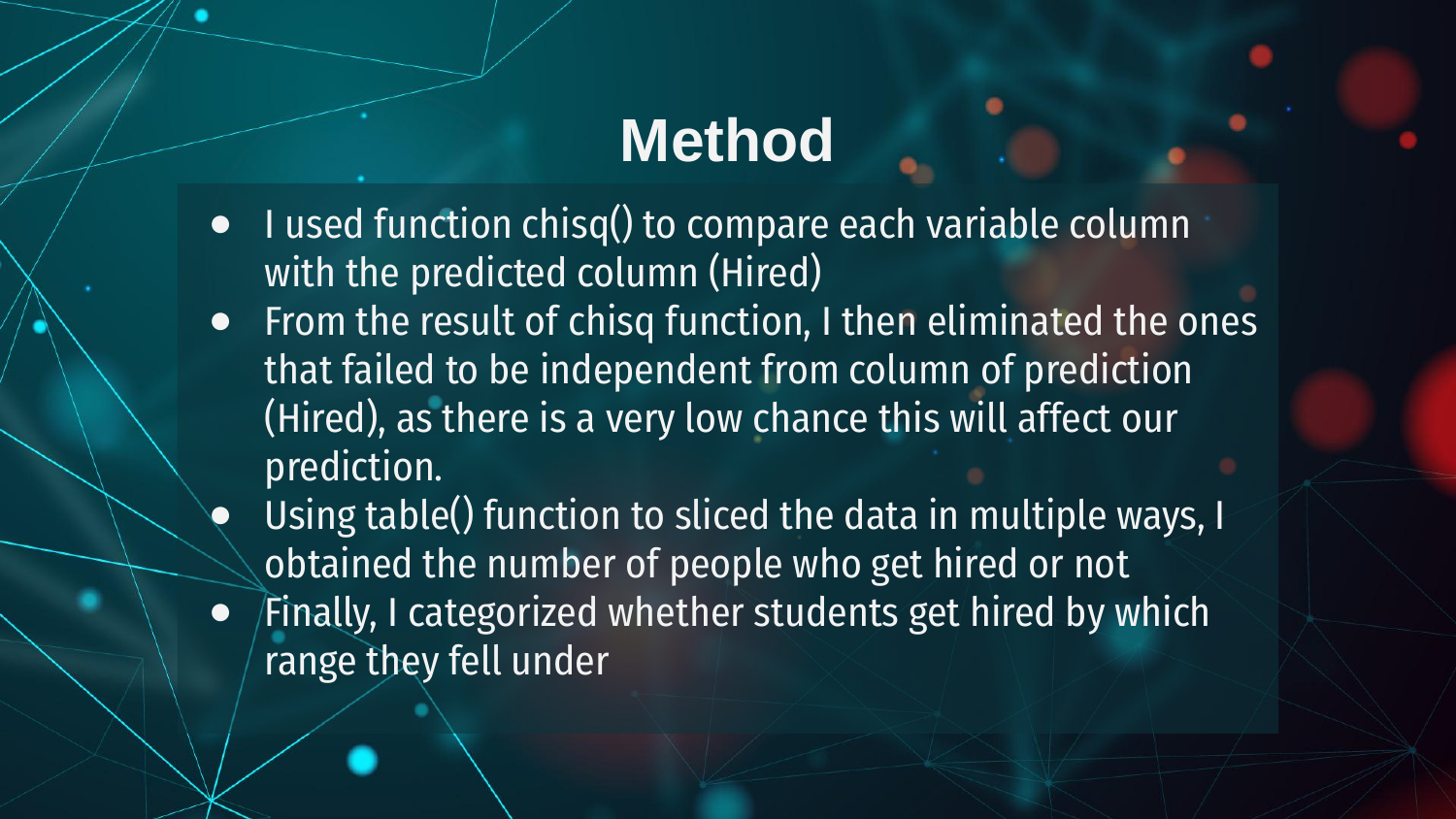

# Method
I used function chisq() to compare each variable column with the predicted column (Hired)
From the result of chisq function, I then eliminated the ones that failed to be independent from column of prediction (Hired), as there is a very low chance this will affect our prediction.
Using table() function to sliced the data in multiple ways, I obtained the number of people who get hired or not
Finally, I categorized whether students get hired by which range they fell under